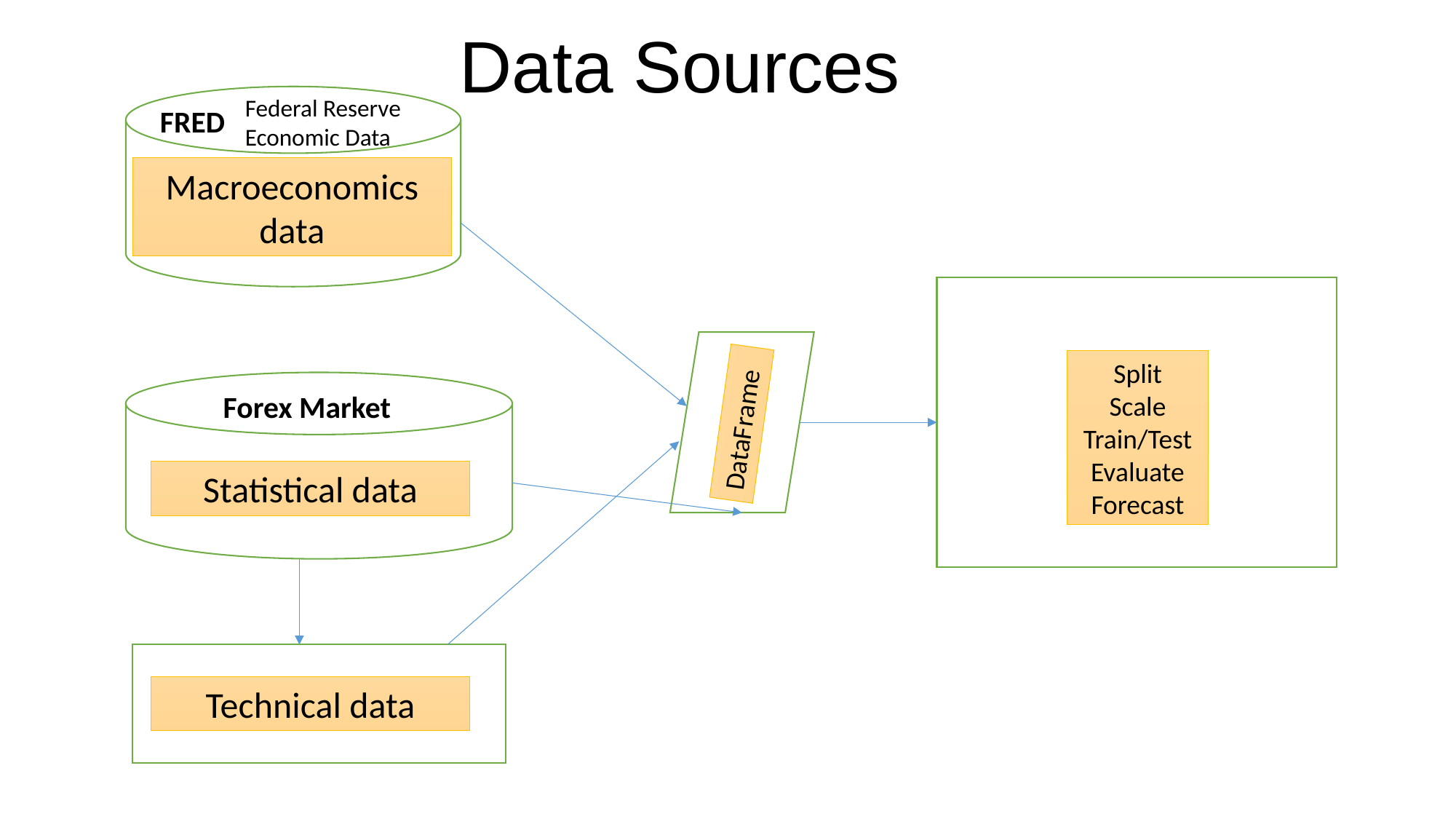

Data Sources

Federal Reserve Economic Data
FRED
Macroeconomics data

DataFrame
Split
Scale
Train/Test
Evaluate
Forecast

Forex Market
Statistical data

Technical data